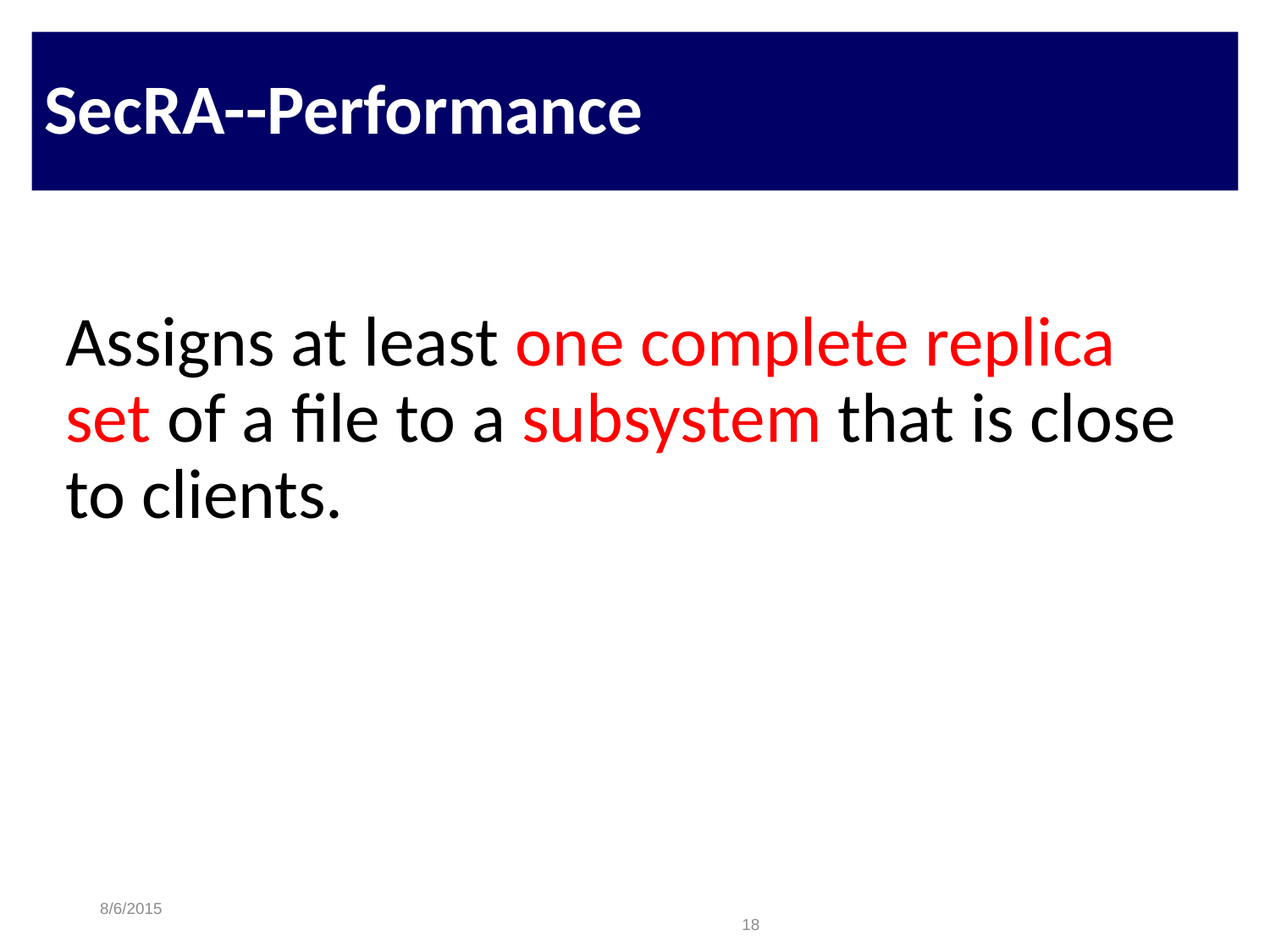

# SecRA--Performance

Assigns at least one complete replica set of a file to a subsystem that is close to clients.
8/6/2015
18